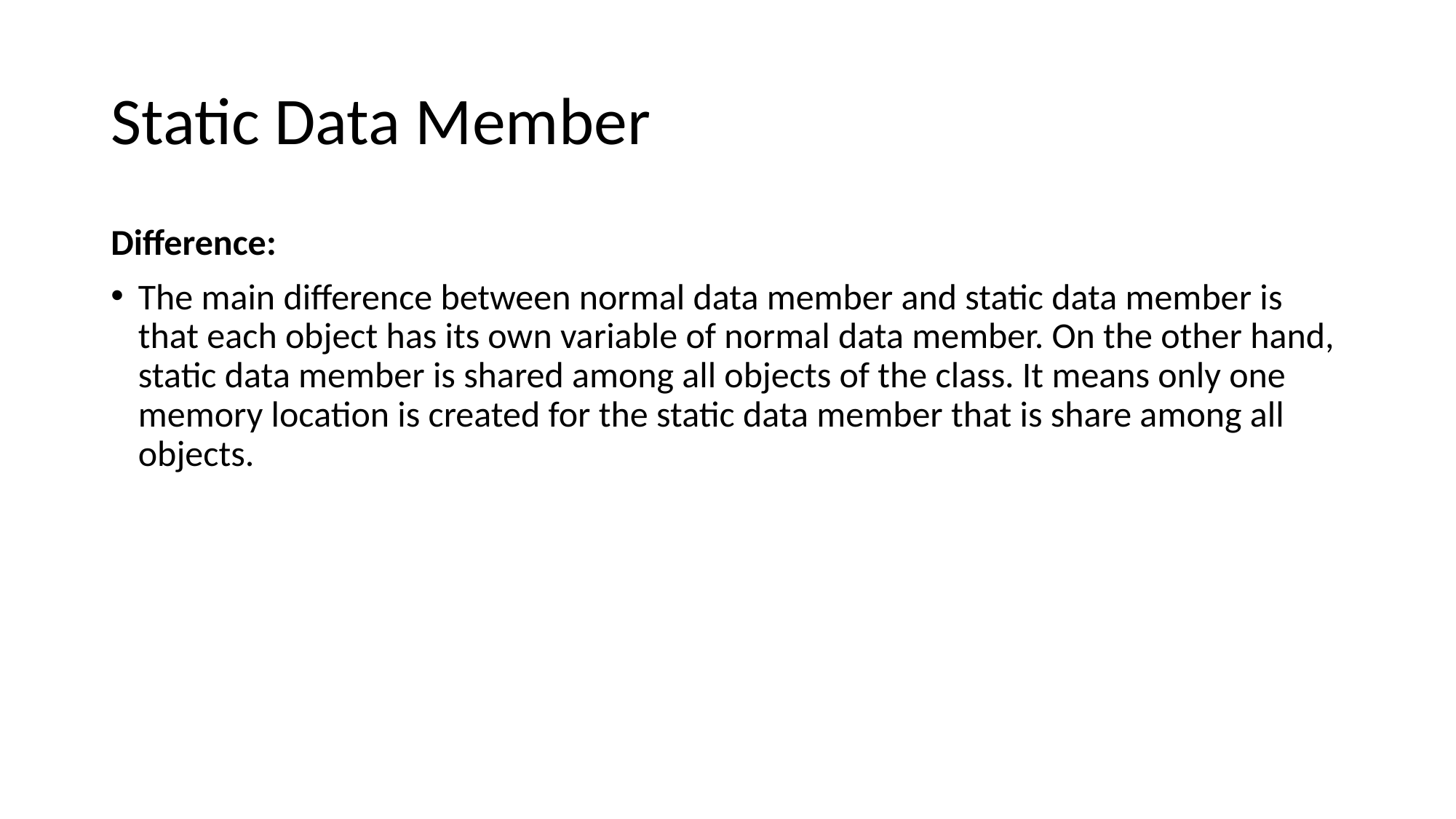

# Static Data Member
Difference:
The main difference between normal data member and static data member is that each object has its own variable of normal data member. On the other hand, static data member is shared among all objects of the class. It means only one memory location is created for the static data member that is share among all objects.